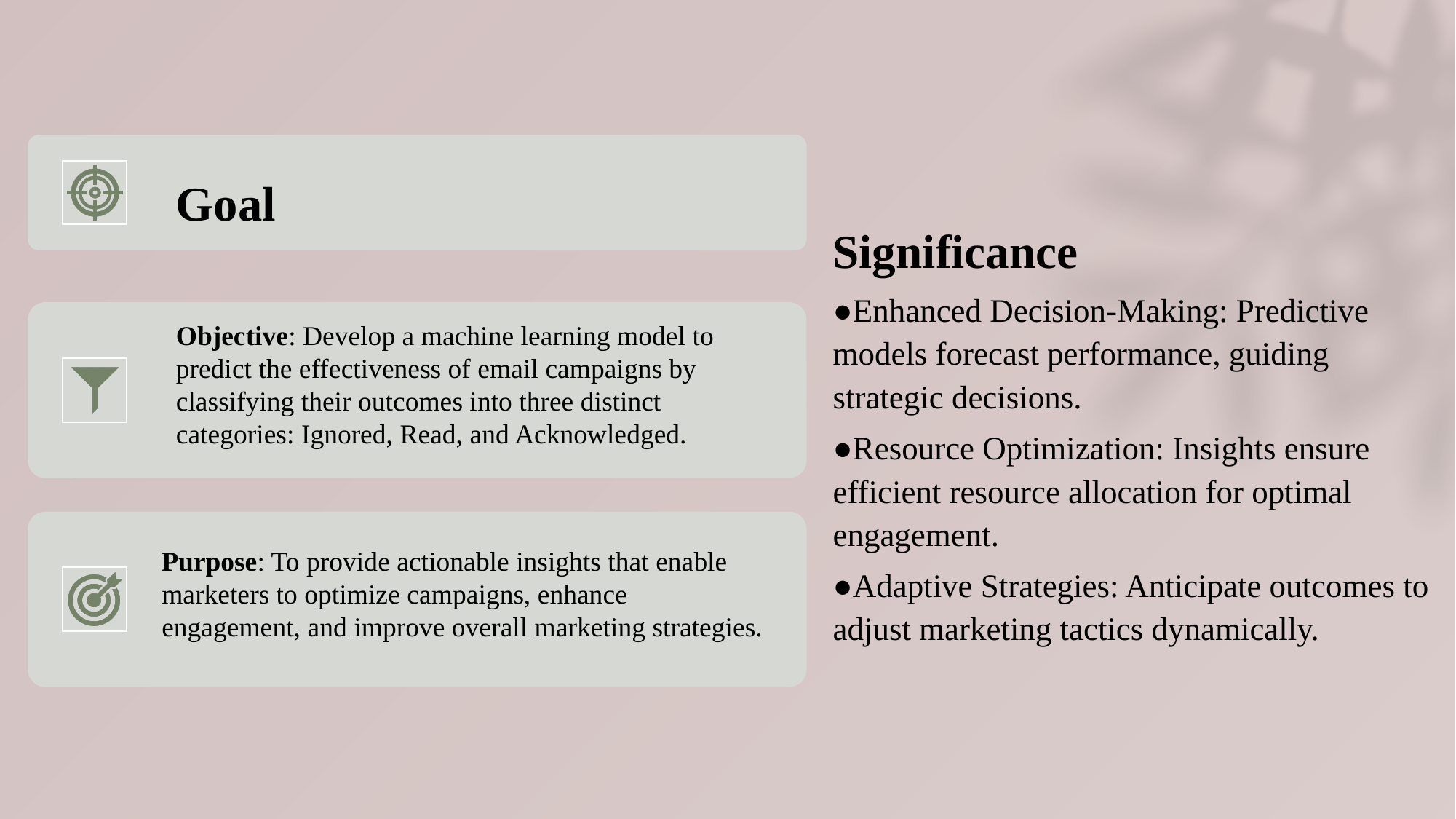

Goal
Objective: Develop a machine learning model to predict the effectiveness of email campaigns by classifying their outcomes into three distinct categories: Ignored, Read, and Acknowledged.
Purpose: To provide actionable insights that enable marketers to optimize campaigns, enhance engagement, and improve overall marketing strategies.
Significance
●Enhanced Decision-Making: Predictive models forecast performance, guiding strategic decisions.
●Resource Optimization: Insights ensure efficient resource allocation for optimal engagement.
●Adaptive Strategies: Anticipate outcomes to adjust marketing tactics dynamically.